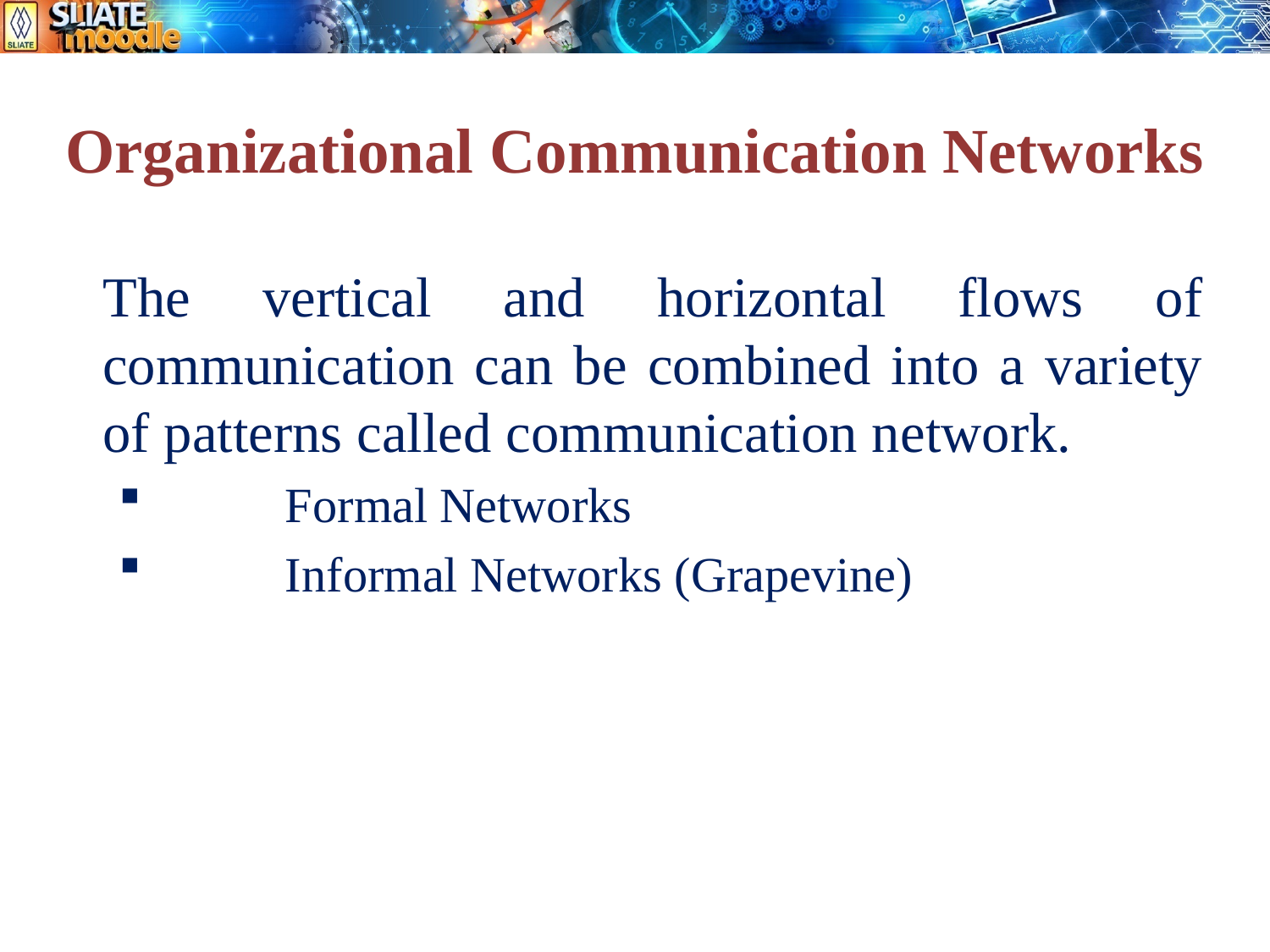

# Organizational Communication Networks
	The vertical and horizontal flows of communication can be combined into a variety of patterns called communication network.
	Formal Networks
	Informal Networks (Grapevine)